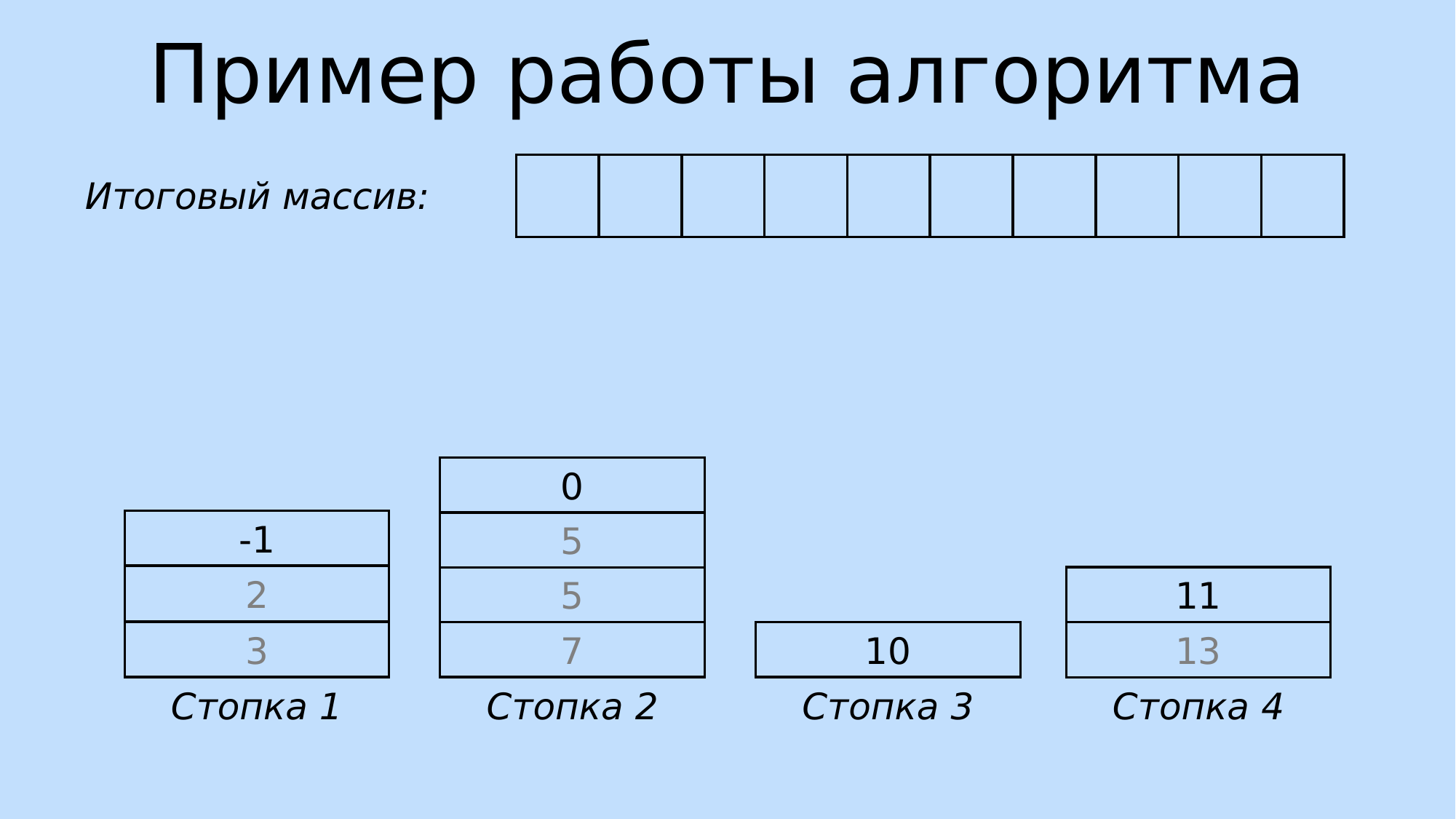

Пример работы алгоритма

Итоговый массив:
0
-1
5
2
11
5
7
10
3
13
Стопка 1
Стопка 2
Стопка 3
Стопка 4